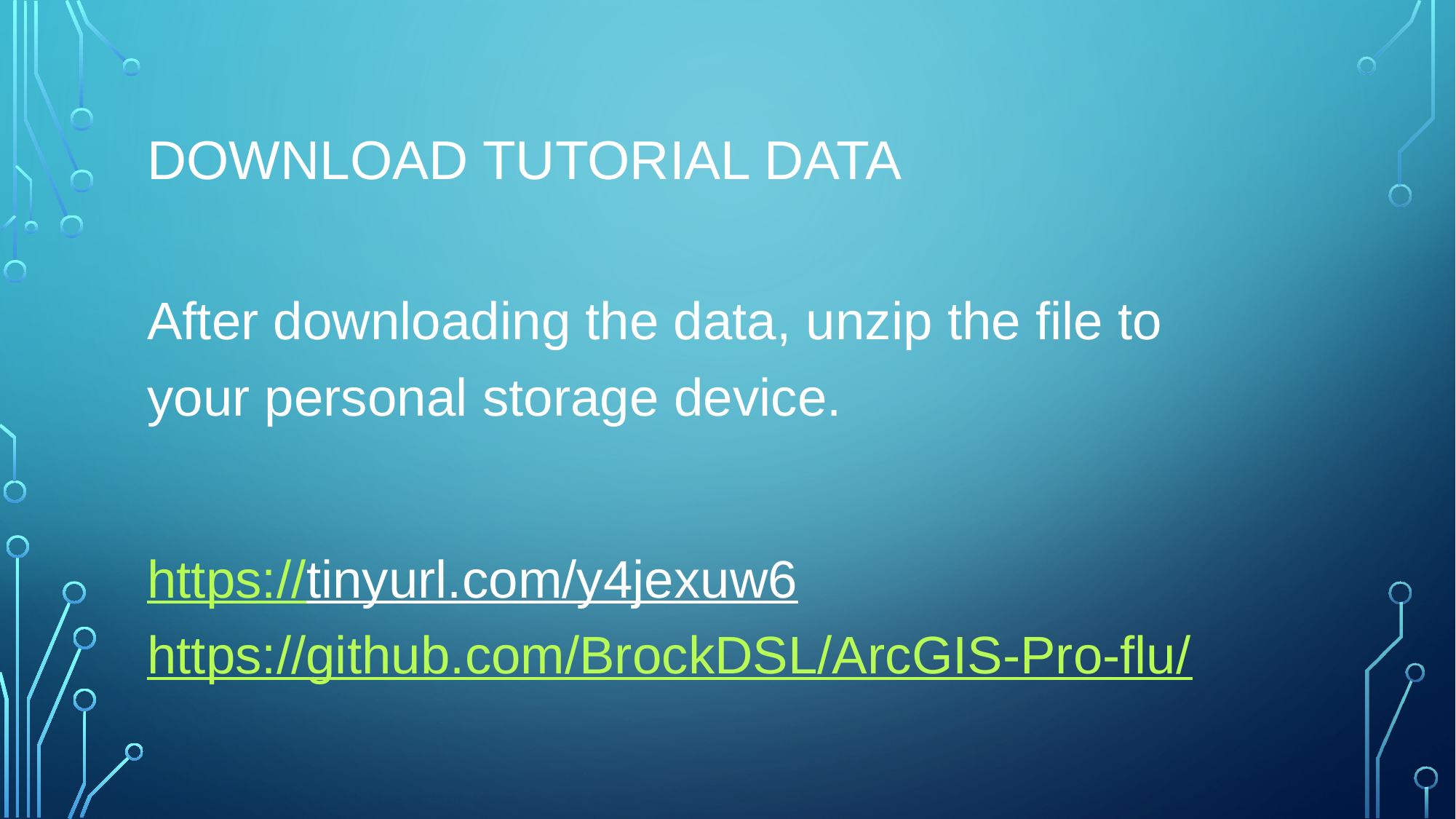

# Download Tutorial Data
After downloading the data, unzip the file to your personal storage device.

https://tinyurl.com/y4jexuw6 https://github.com/BrockDSL/ArcGIS-Pro-flu/